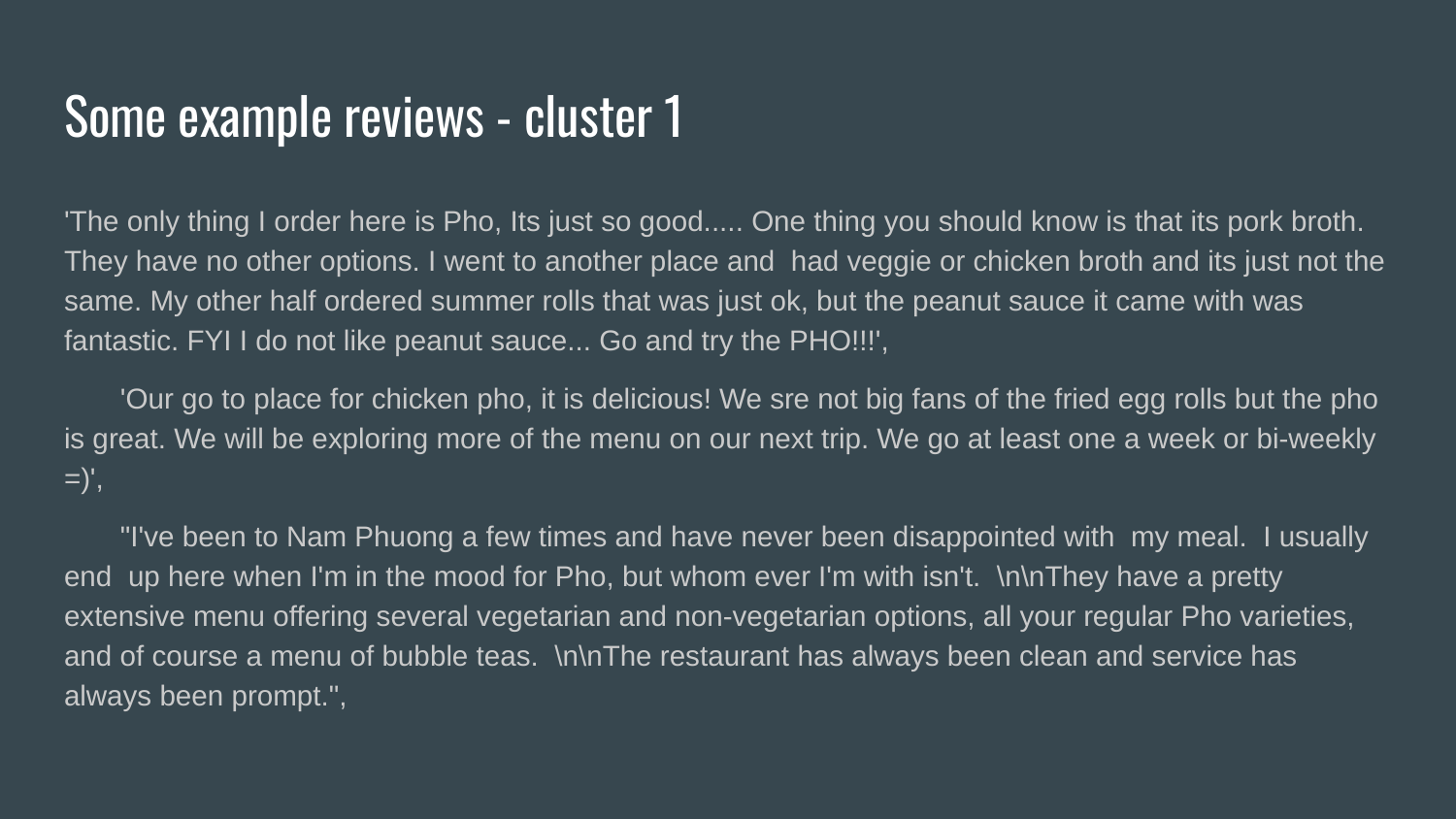

# Some example reviews - cluster 1
'The only thing I order here is Pho, Its just so good..... One thing you should know is that its pork broth. They have no other options. I went to another place and  had veggie or chicken broth and its just not the same. My other half ordered summer rolls that was just ok, but the peanut sauce it came with was fantastic. FYI I do not like peanut sauce... Go and try the PHO!!!',
       'Our go to place for chicken pho, it is delicious! We sre not big fans of the fried egg rolls but the pho is great. We will be exploring more of the menu on our next trip. We go at least one a week or bi-weekly =)',
       "I've been to Nam Phuong a few times and have never been disappointed with  my meal.  I usually end  up here when I'm in the mood for Pho, but whom ever I'm with isn't.  \n\nThey have a pretty extensive menu offering several vegetarian and non-vegetarian options, all your regular Pho varieties, and of course a menu of bubble teas.  \n\nThe restaurant has always been clean and service has always been prompt.",